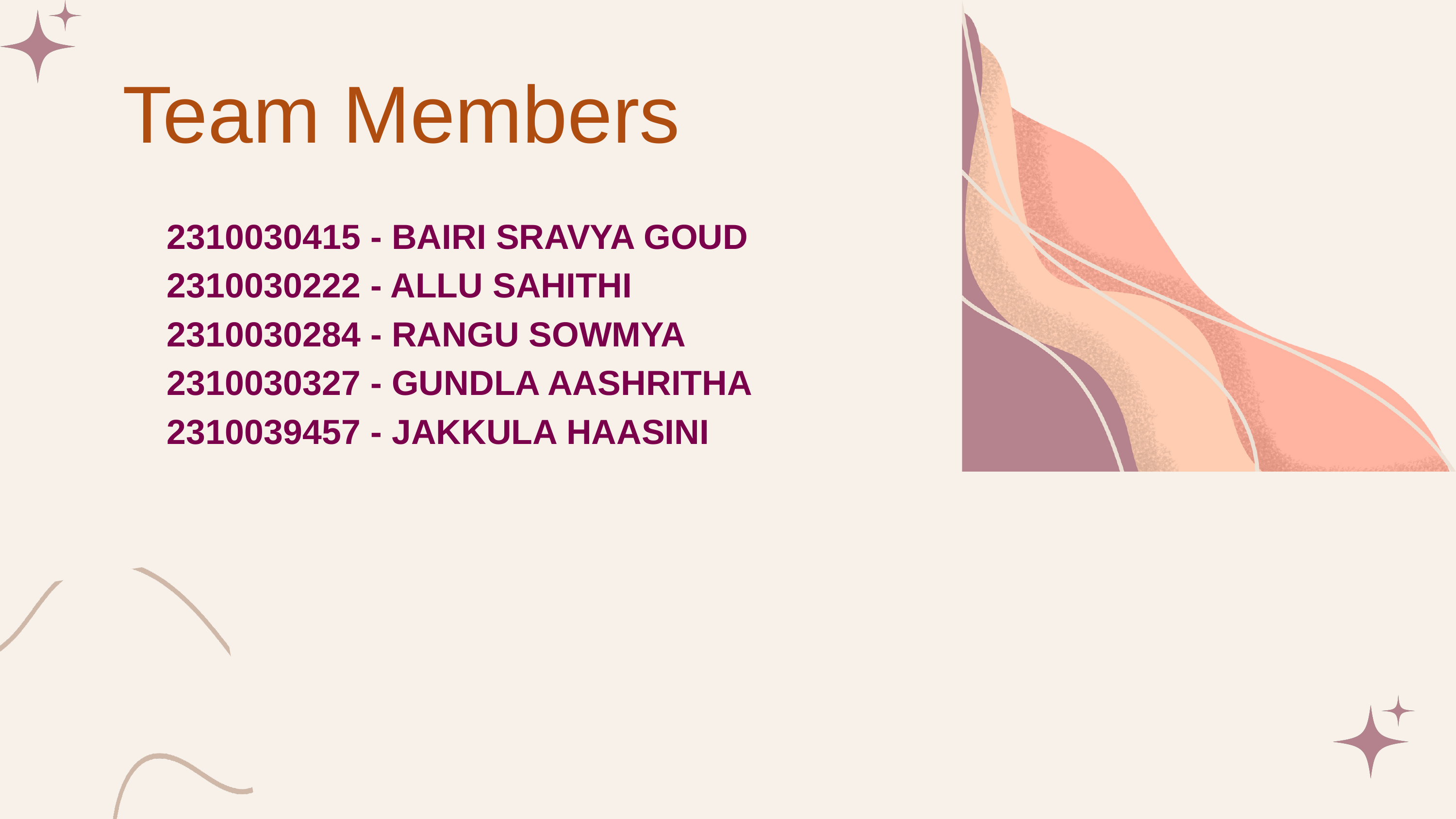

Team Members
2310030415 - BAIRI SRAVYA GOUD
2310030222 - ALLU SAHITHI
2310030284 - RANGU SOWMYA
2310030327 - GUNDLA AASHRITHA
2310039457 - JAKKULA HAASINI